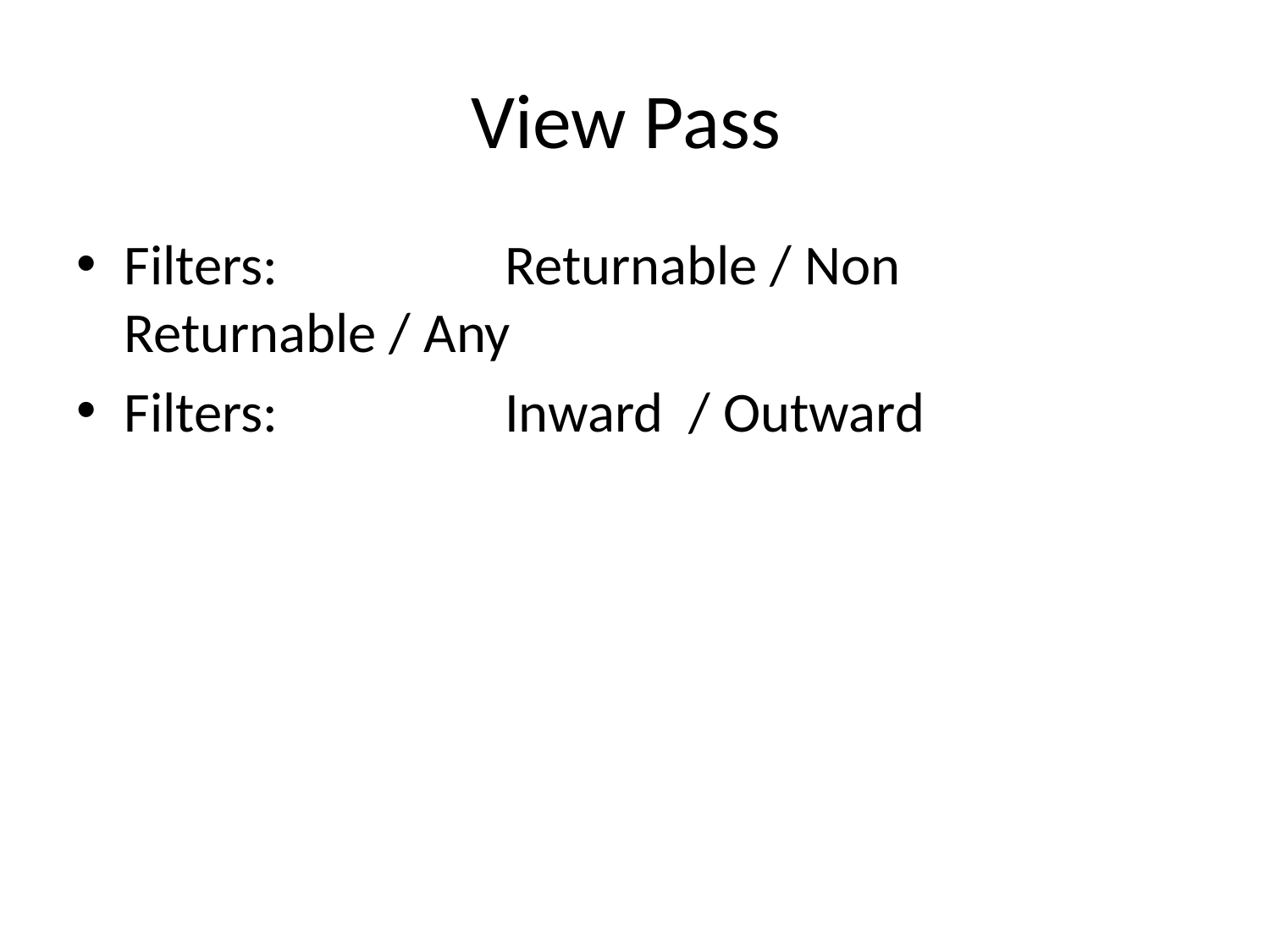

# View Pass
Filters: 		Returnable / Non Returnable / Any
Filters: 		Inward  / Outward